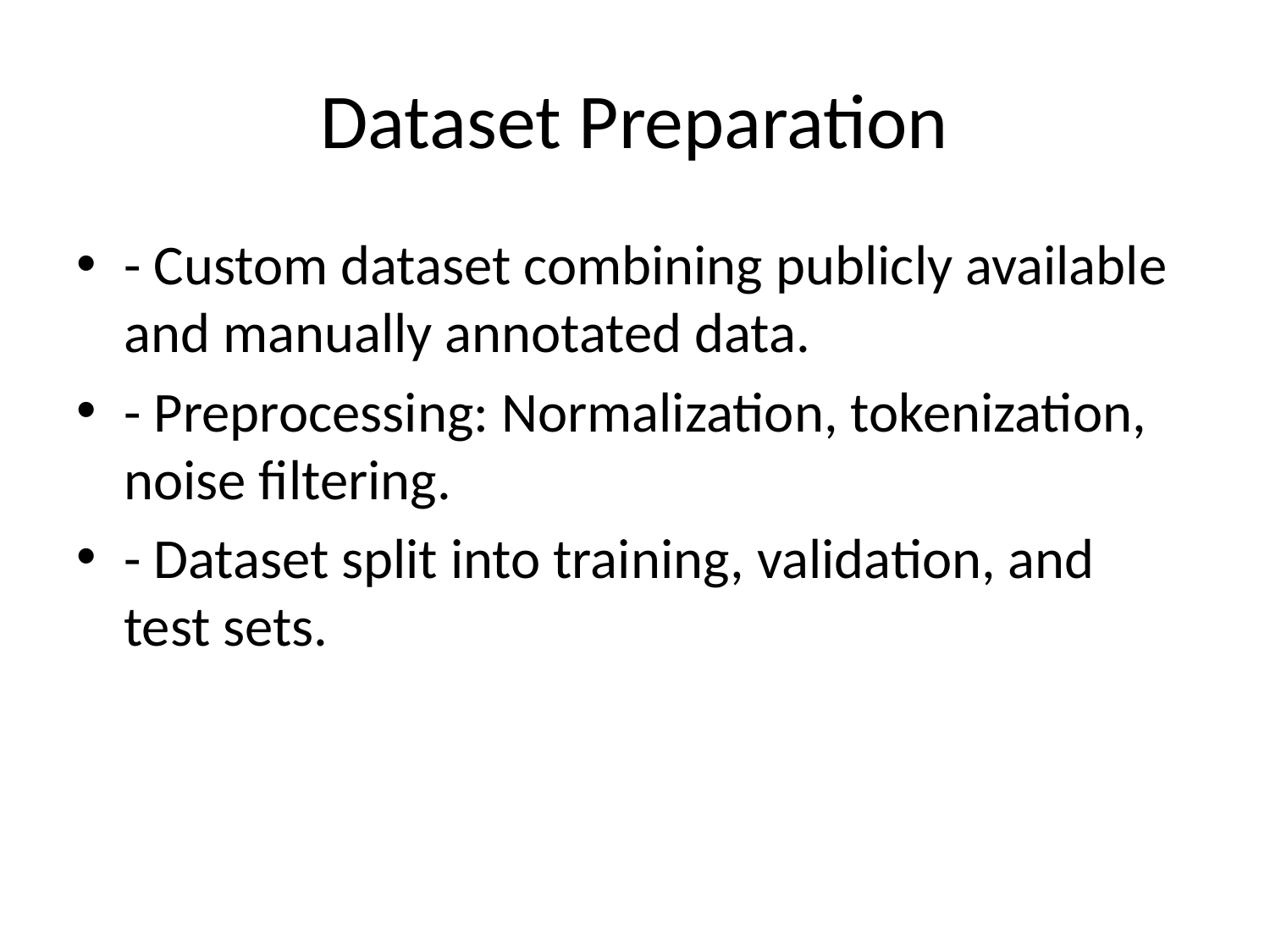

# Dataset Preparation
- Custom dataset combining publicly available and manually annotated data.
- Preprocessing: Normalization, tokenization, noise filtering.
- Dataset split into training, validation, and test sets.